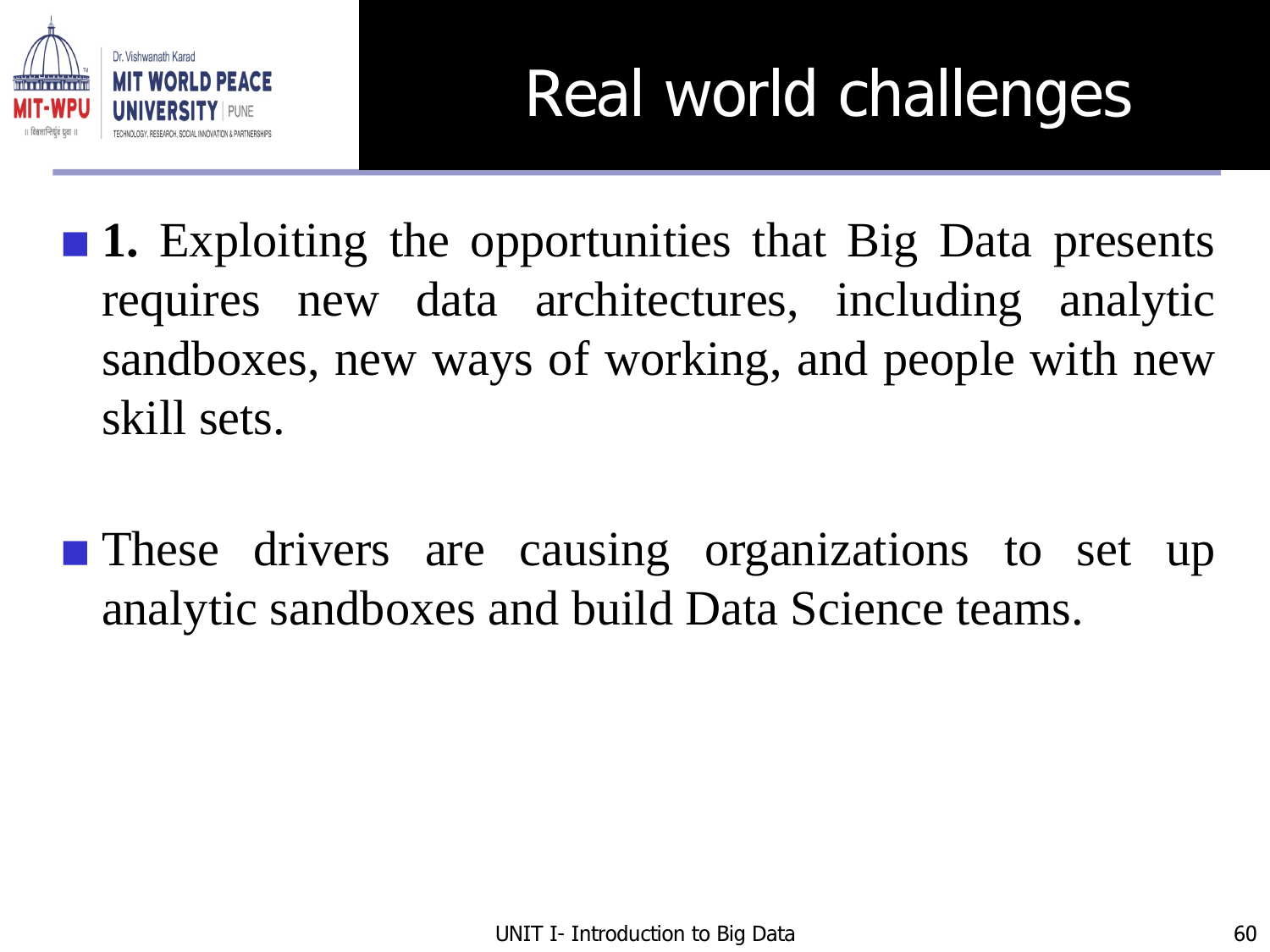

# Real world challenges
1. Exploiting the opportunities that Big Data presents requires new data architectures, including analytic sandboxes, new ways of working, and people with new skill sets.

These drivers are causing organizations to set up analytic sandboxes and build Data Science teams.
UNIT I- Introduction to Big Data
60